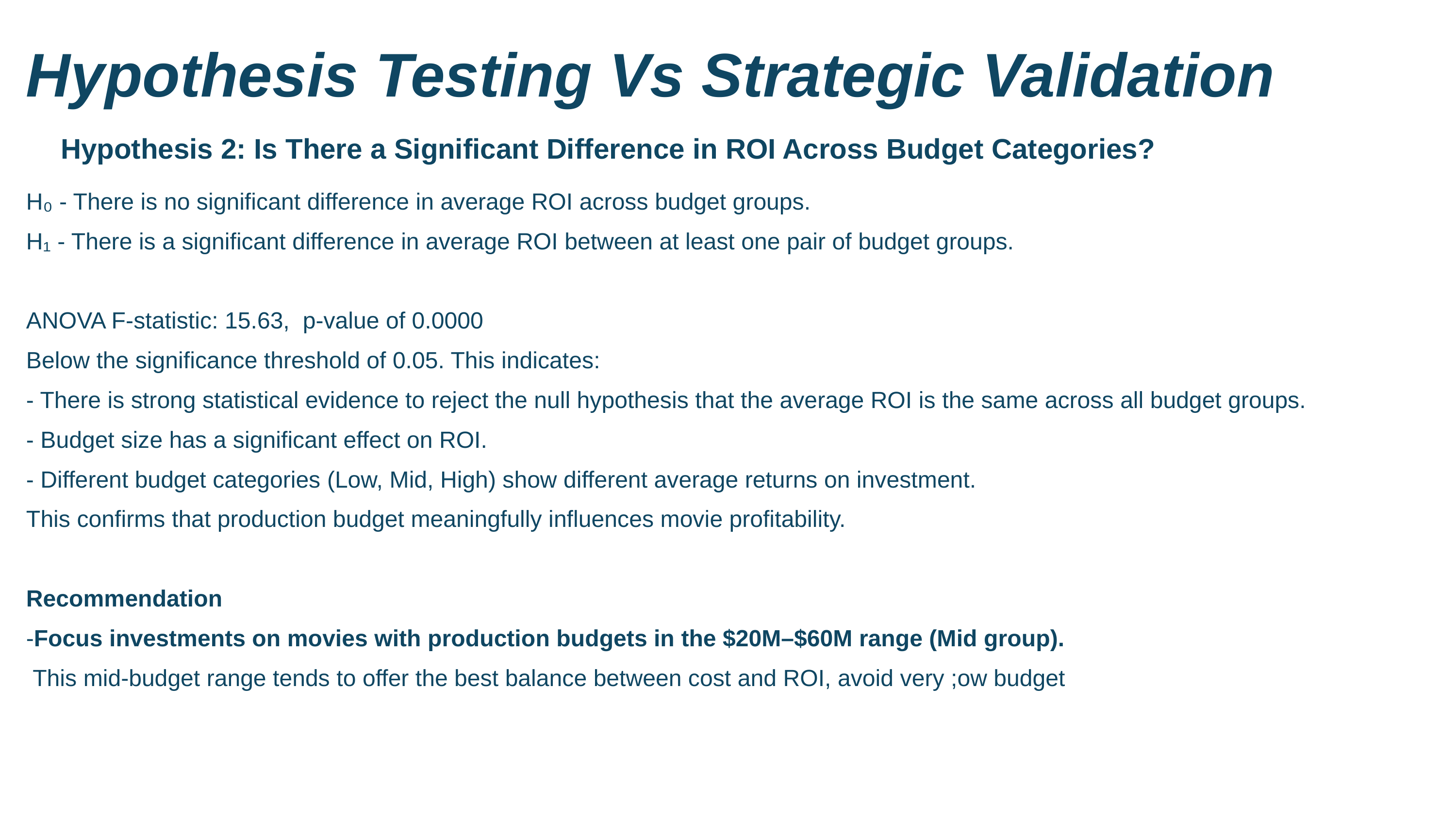

Hypothesis Testing Vs Strategic Validation
Hypothesis 2: Is There a Significant Difference in ROI Across Budget Categories?
H₀ - There is no significant difference in average ROI across budget groups.
H₁ - There is a significant difference in average ROI between at least one pair of budget groups.

ANOVA F-statistic: 15.63,  p-value of 0.0000
Below the significance threshold of 0.05. This indicates:
- There is strong statistical evidence to reject the null hypothesis that the average ROI is the same across all budget groups.
- Budget size has a significant effect on ROI.
- Different budget categories (Low, Mid, High) show different average returns on investment.
This confirms that production budget meaningfully influences movie profitability.

Recommendation
-Focus investments on movies with production budgets in the $20M–$60M range (Mid group).
 This mid-budget range tends to offer the best balance between cost and ROI, avoid very ;ow budget